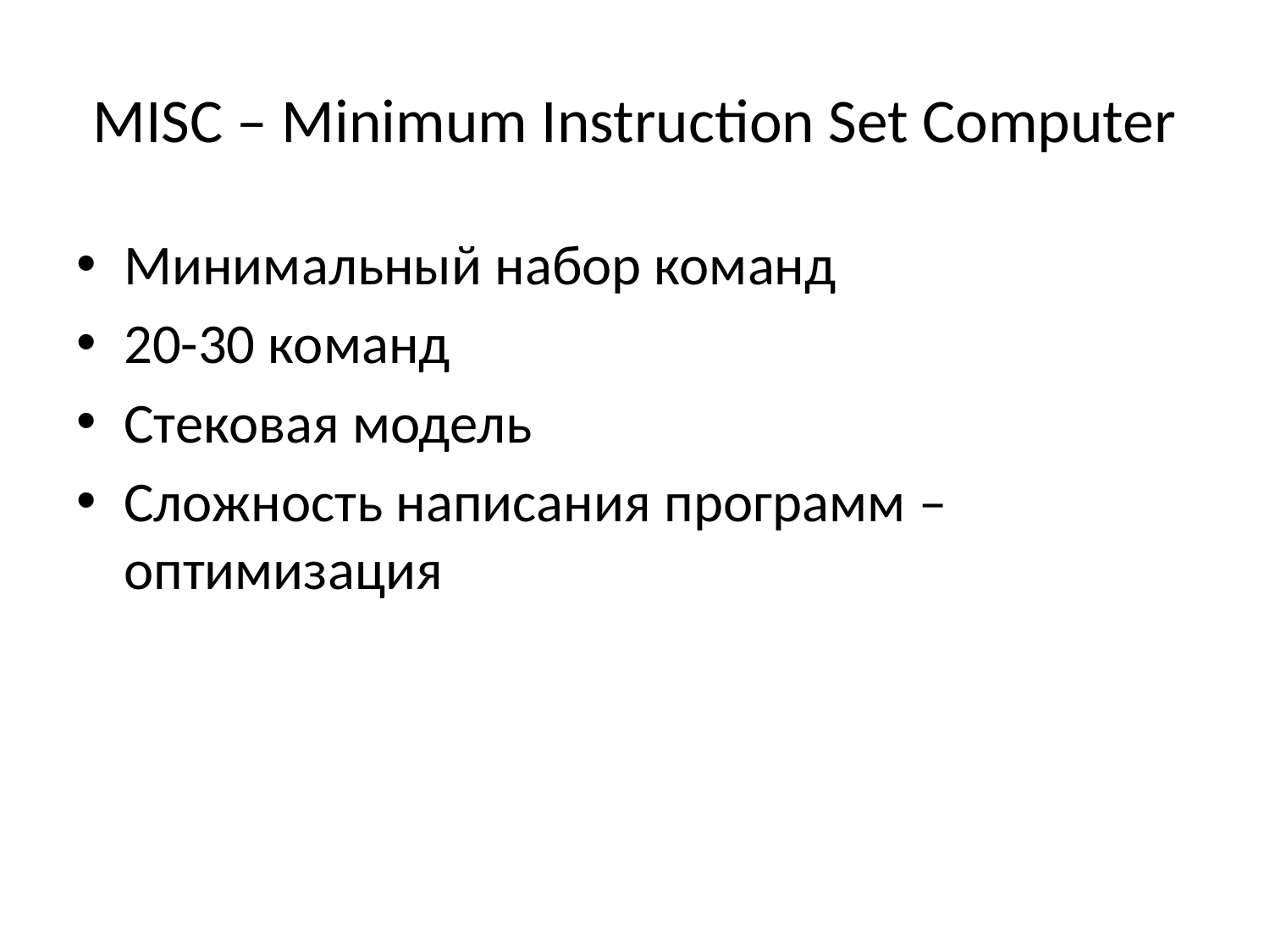

# MISC – Minimum Instruction Set Computer
Минимальный набор команд
20-30 команд
Стековая модель
Cложность написания программ – оптимизация